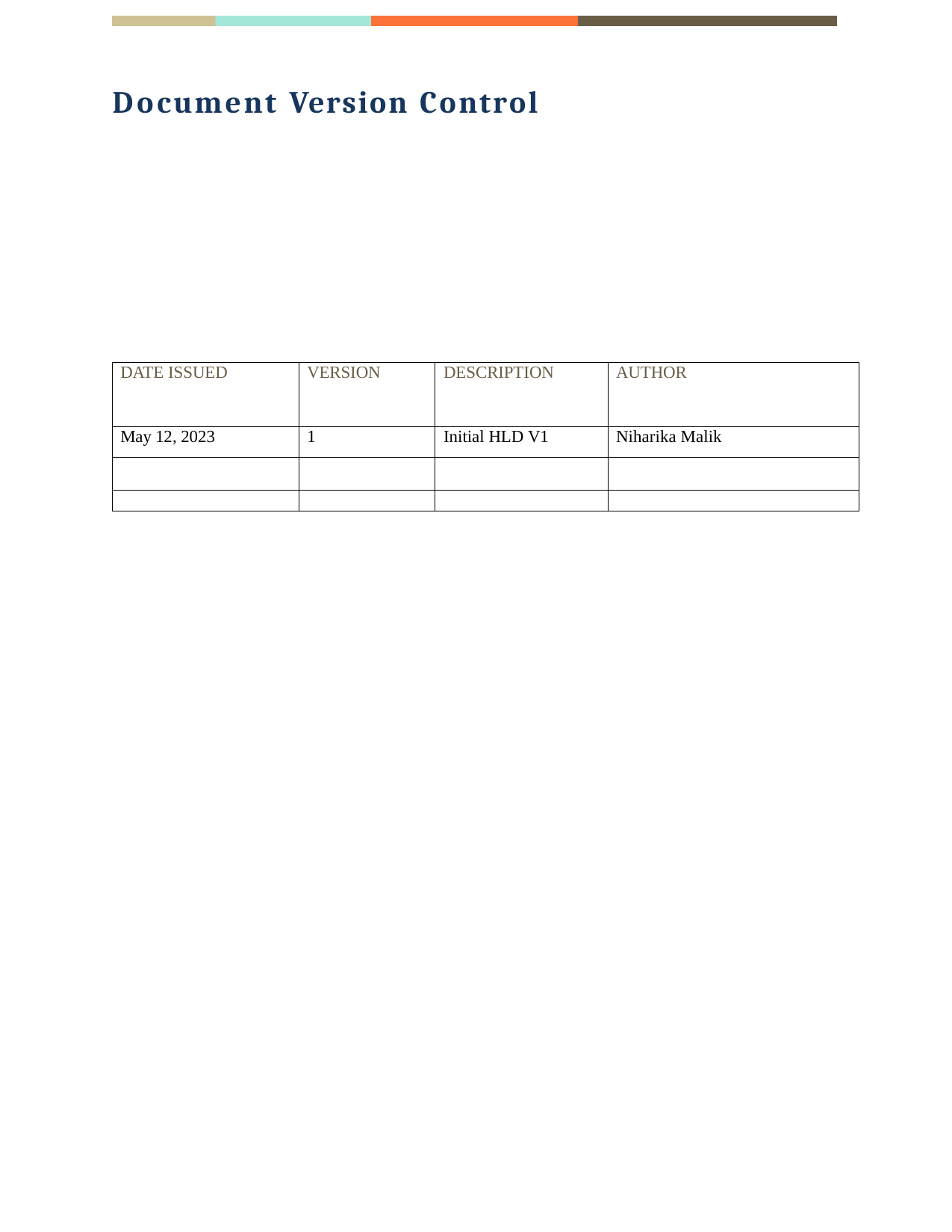

Document Version Control
| DATE ISSUED | VERSION | DESCRIPTION | AUTHOR |
| --- | --- | --- | --- |
| May 12, 2023 | 1 | Initial HLD V1 | Niharika Malik |
|  |  |  |  |
|  |  |  |  |